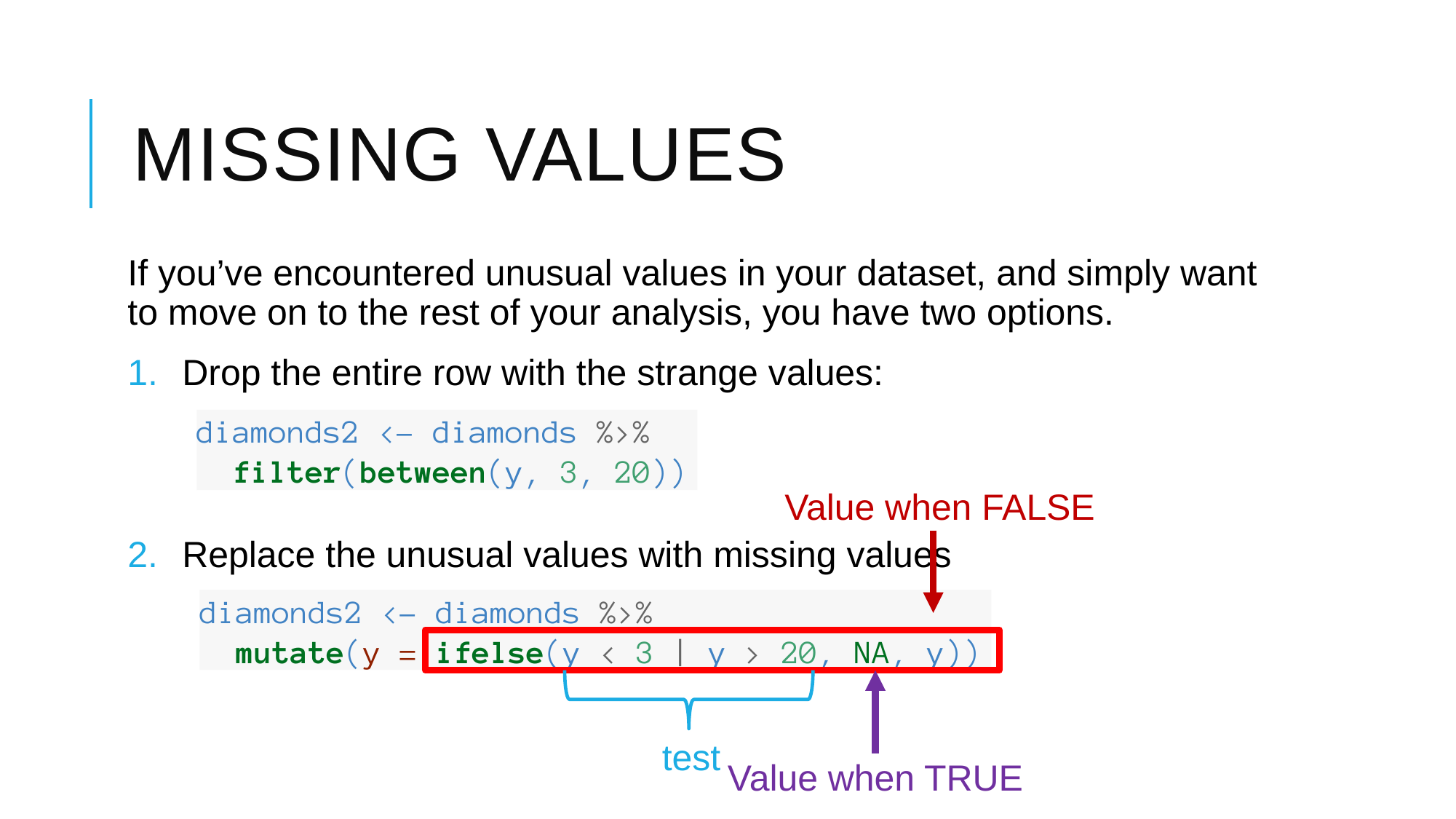

# Missing values
If you’ve encountered unusual values in your dataset, and simply want to move on to the rest of your analysis, you have two options.
Drop the entire row with the strange values:

Replace the unusual values with missing values
diamonds2 <- diamonds %>%
  filter(between(y, 3, 20))
Value when FALSE

diamonds2 <- diamonds %>%
  mutate(y = ifelse(y < 3 | y > 20, NA, y))

Value when TRUE
test